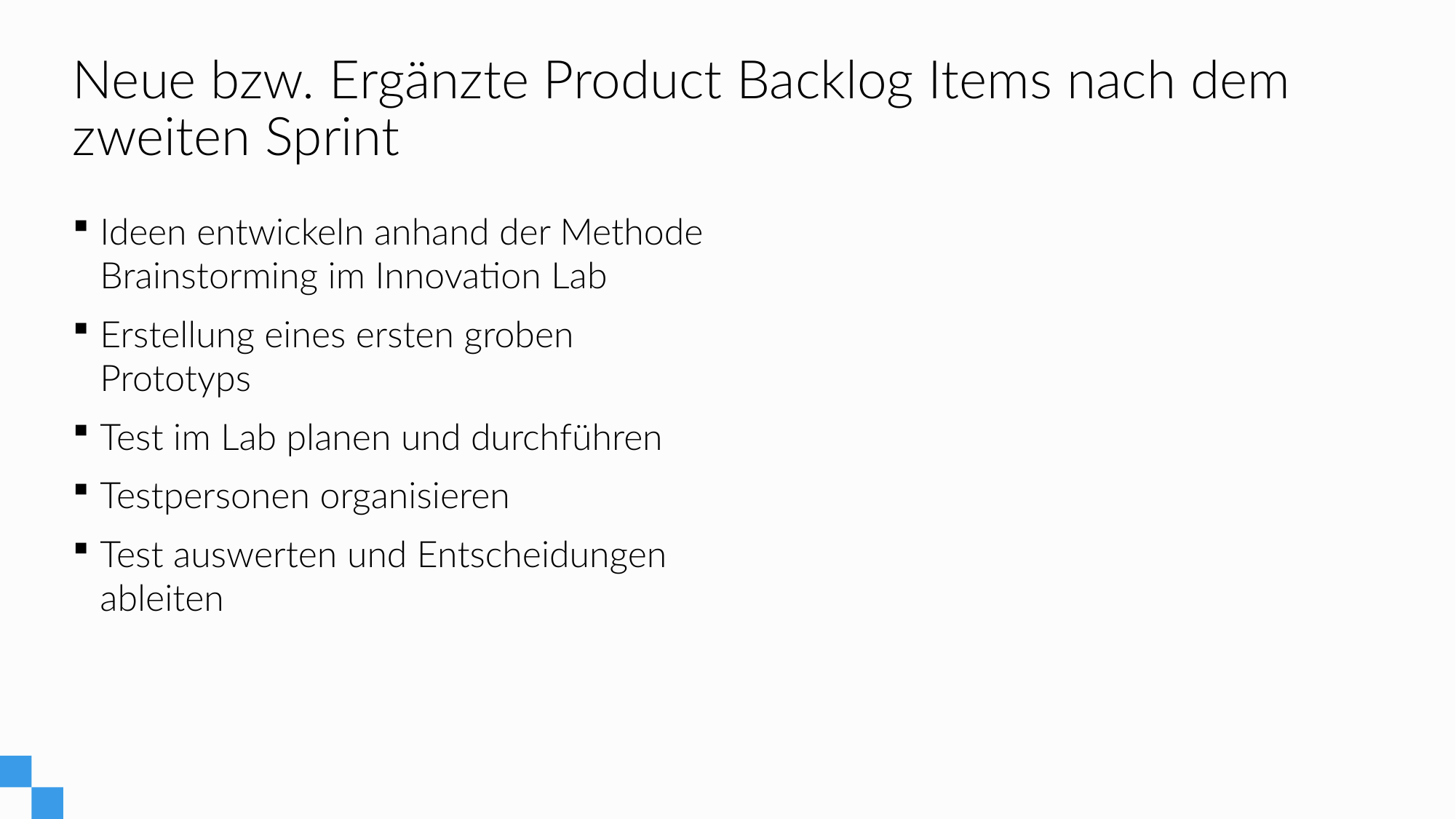

# Neue bzw. Ergänzte Product Backlog Items nach dem zweiten Sprint
Ideen entwickeln anhand der Methode Brainstorming im Innovation Lab
Erstellung eines ersten groben Prototyps
Test im Lab planen und durchführen
Testpersonen organisieren
Test auswerten und Entscheidungen ableiten